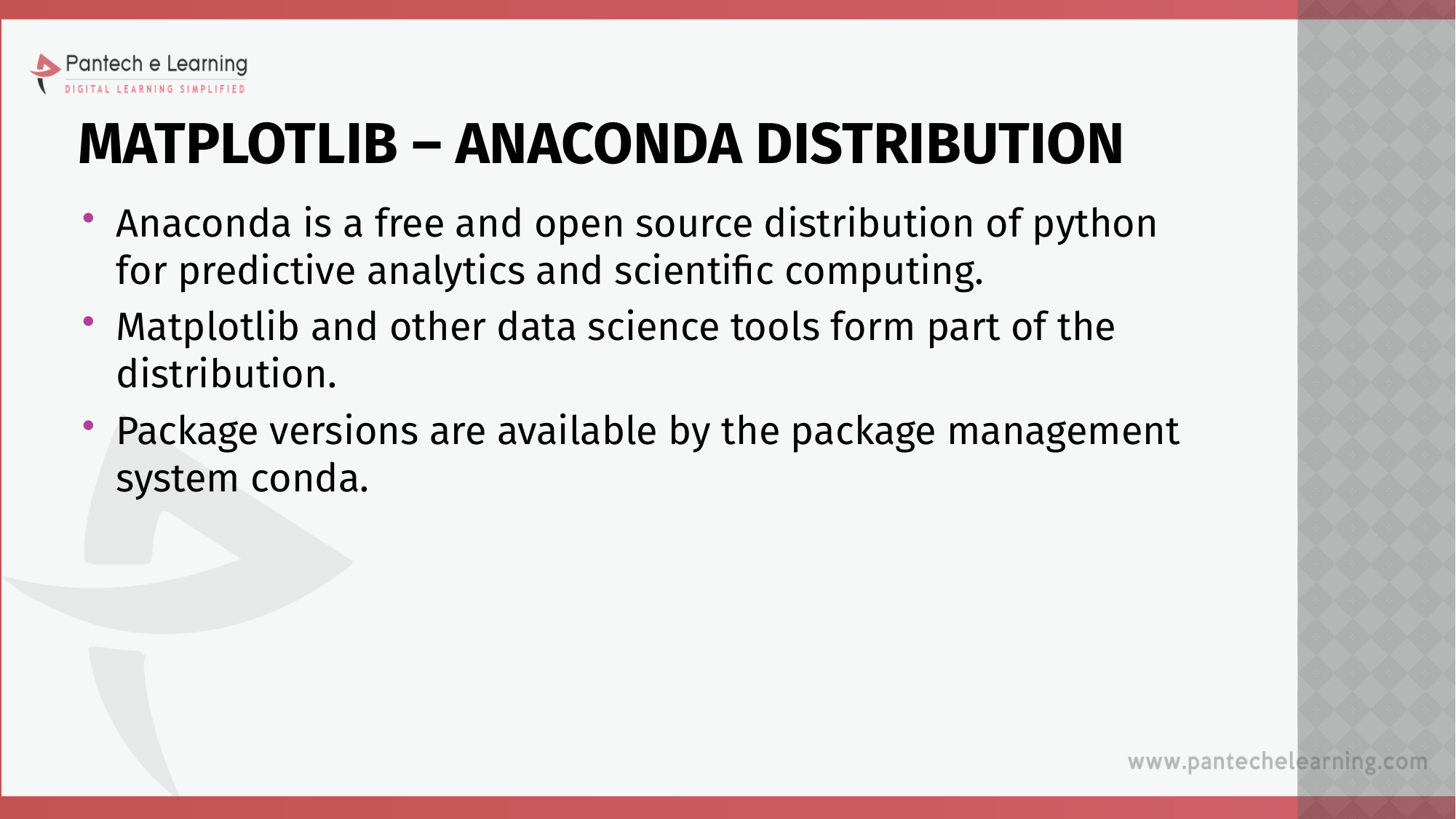

# Matplotlib – anaconda distribution
Anaconda is a free and open source distribution of python for predictive analytics and scientific computing.
Matplotlib and other data science tools form part of the distribution.
Package versions are available by the package management system conda.